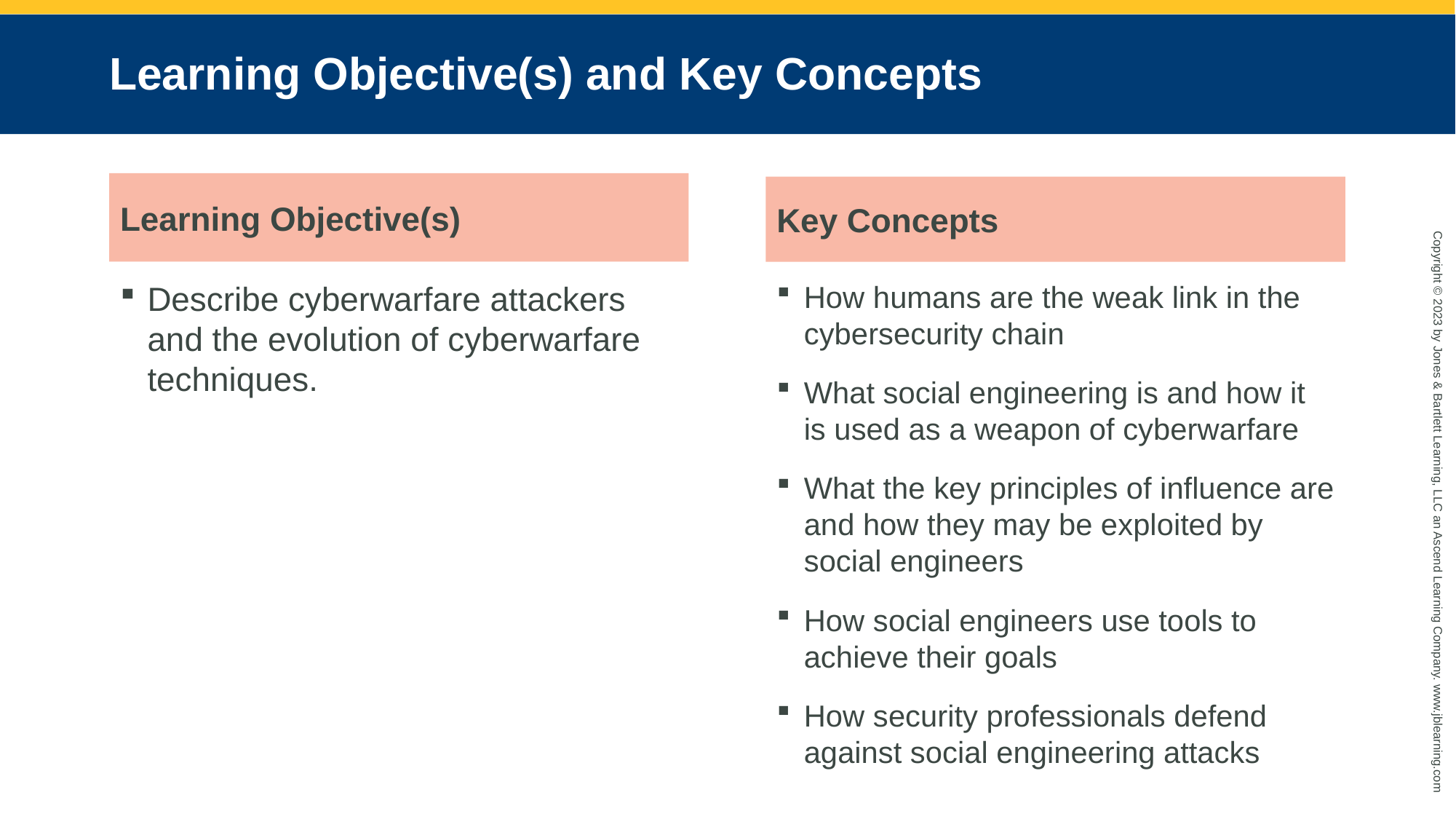

# Learning Objective(s) and Key Concepts
Learning Objective(s)
Key Concepts
Describe cyberwarfare attackers and the evolution of cyberwarfare techniques.

How humans are the weak link in the cybersecurity chain
What social engineering is and how it is used as a weapon of cyberwarfare
What the key principles of influence are and how they may be exploited by social engineers
How social engineers use tools to achieve their goals
How security professionals defend against social engineering attacks